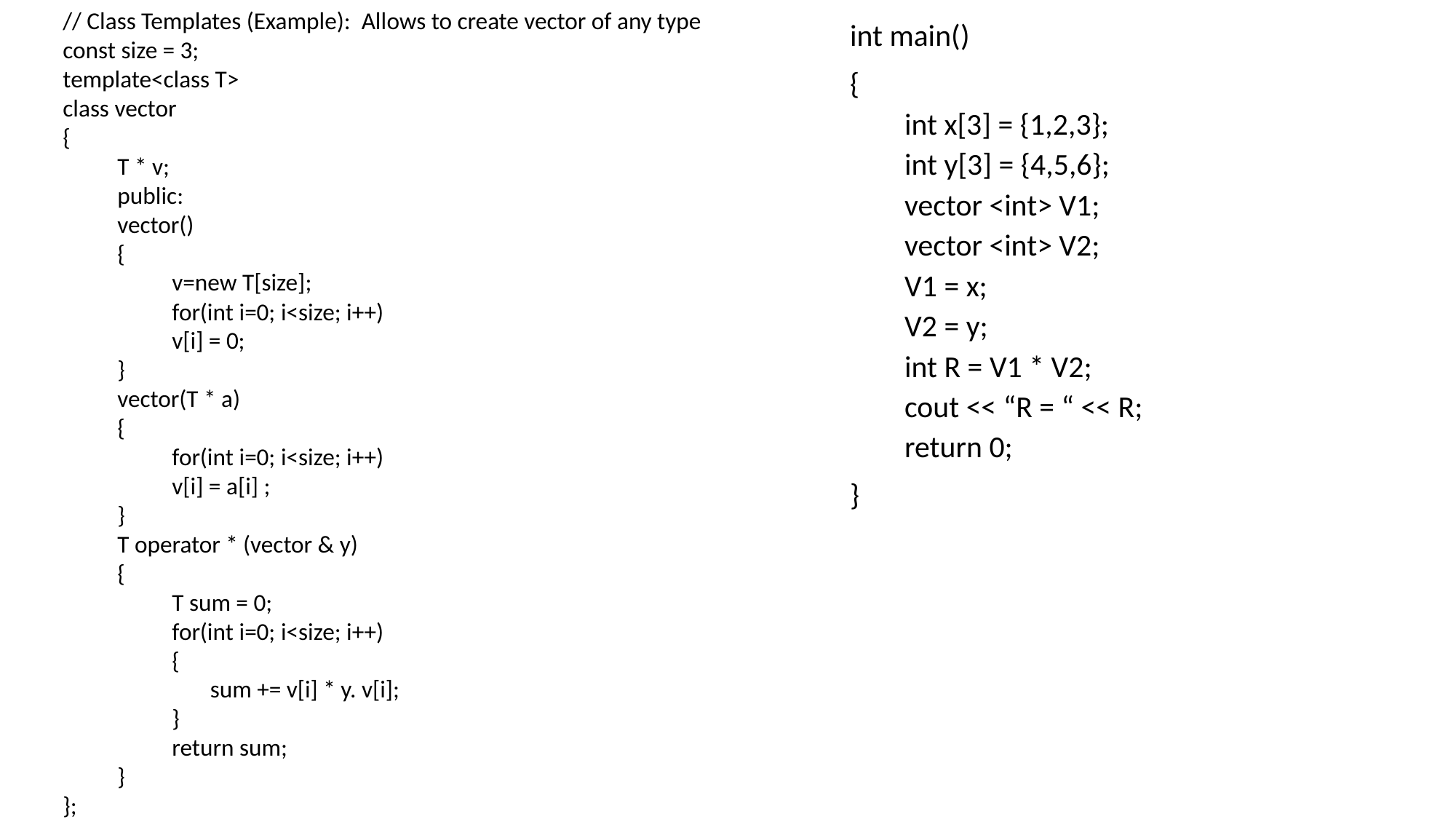

// Class Templates (Example):  Allows to create vector of any type
const size = 3;
template<class T>
class vector
{
T * v;
public:
vector()
{
v=new T[size];
for(int i=0; i<size; i++)
v[i] = 0;
}
vector(T * a)
{
for(int i=0; i<size; i++)
v[i] = a[i] ;
}
T operator * (vector & y)
{
T sum = 0;
for(int i=0; i<size; i++)
{
       sum += v[i] * y. v[i];
}
return sum;
}
};
int main()
{
int x[3] = {1,2,3};
int y[3] = {4,5,6};
vector <int> V1;
vector <int> V2;
V1 = x;
V2 = y;
int R = V1 * V2;
cout << “R = “ << R;
return 0;
}